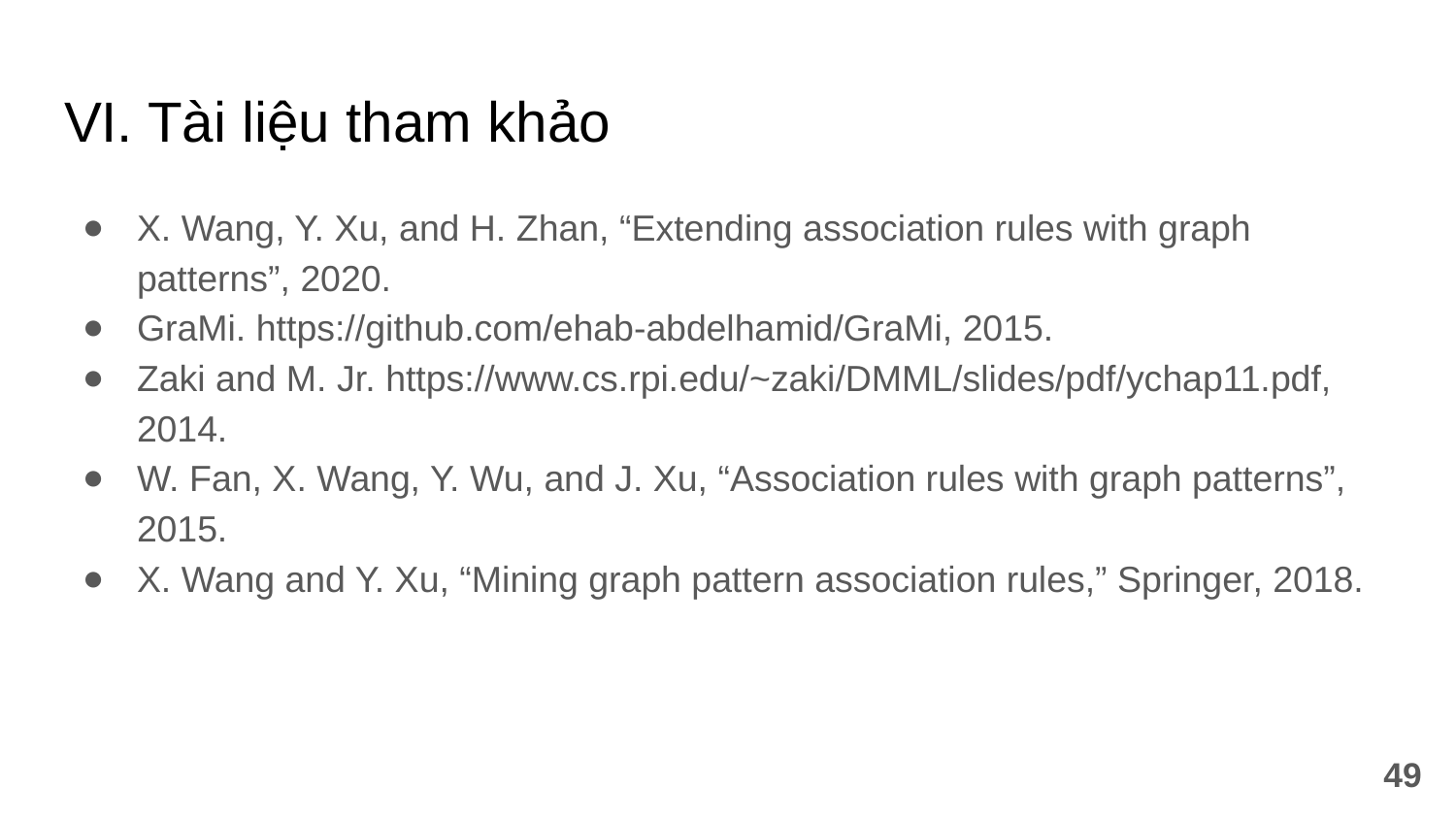

# VI. Tài liệu tham khảo
X. Wang, Y. Xu, and H. Zhan, “Extending association rules with graph patterns”, 2020.
GraMi. https://github.com/ehab-abdelhamid/GraMi, 2015.
Zaki and M. Jr. https://www.cs.rpi.edu/~zaki/DMML/slides/pdf/ychap11.pdf, 2014.
W. Fan, X. Wang, Y. Wu, and J. Xu, “Association rules with graph patterns”, 2015.
X. Wang and Y. Xu, “Mining graph pattern association rules,” Springer, 2018.

49